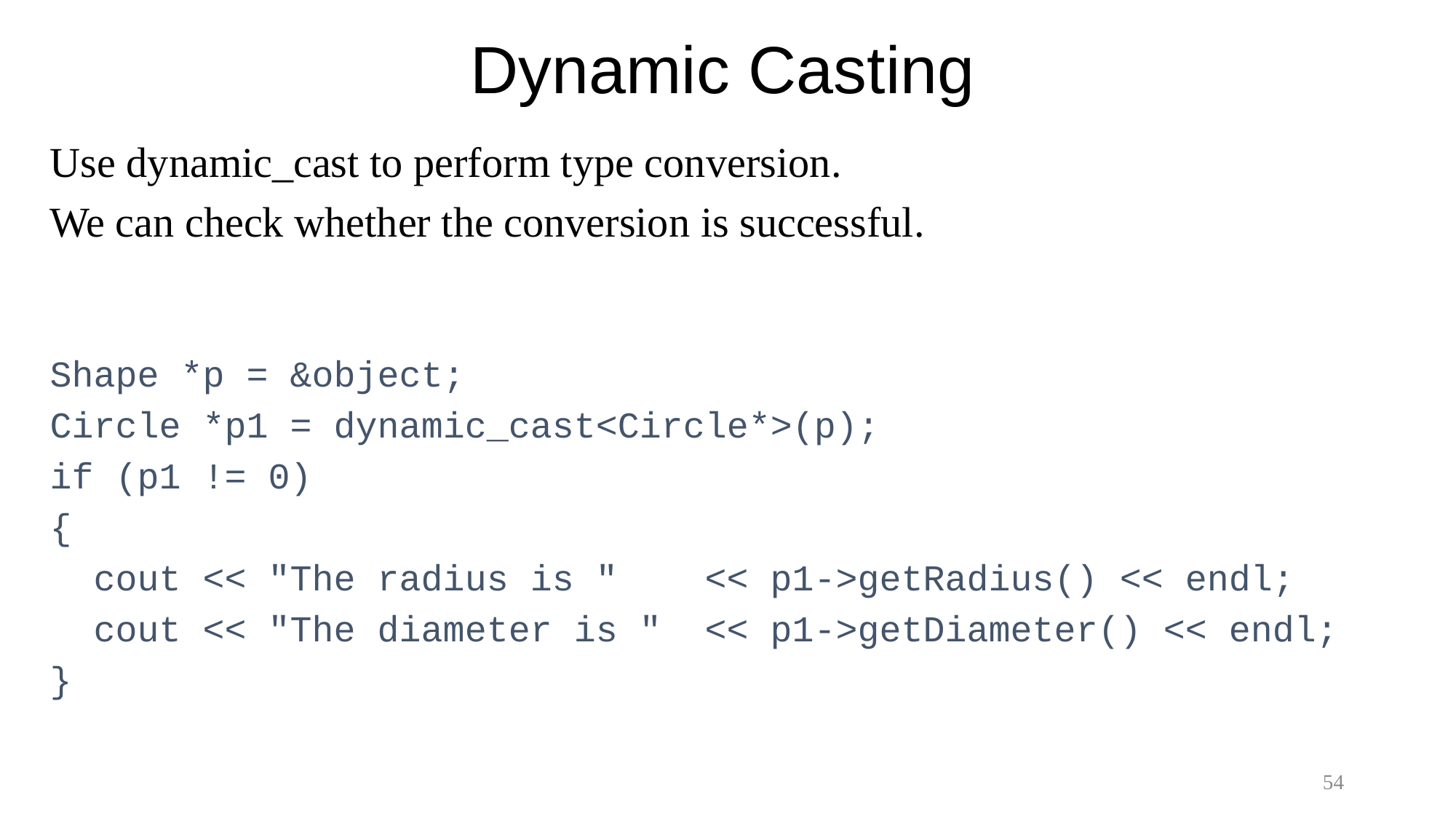

# Dynamic Casting
Use dynamic_cast to perform type conversion.
We can check whether the conversion is successful.

Shape *p = &object;
Circle *p1 = dynamic_cast<Circle*>(p);
if (p1 != 0)
{
  cout << "The radius is " 	<< p1->getRadius() << endl;
  cout << "The diameter is " 	<< p1->getDiameter() << endl;
}
54